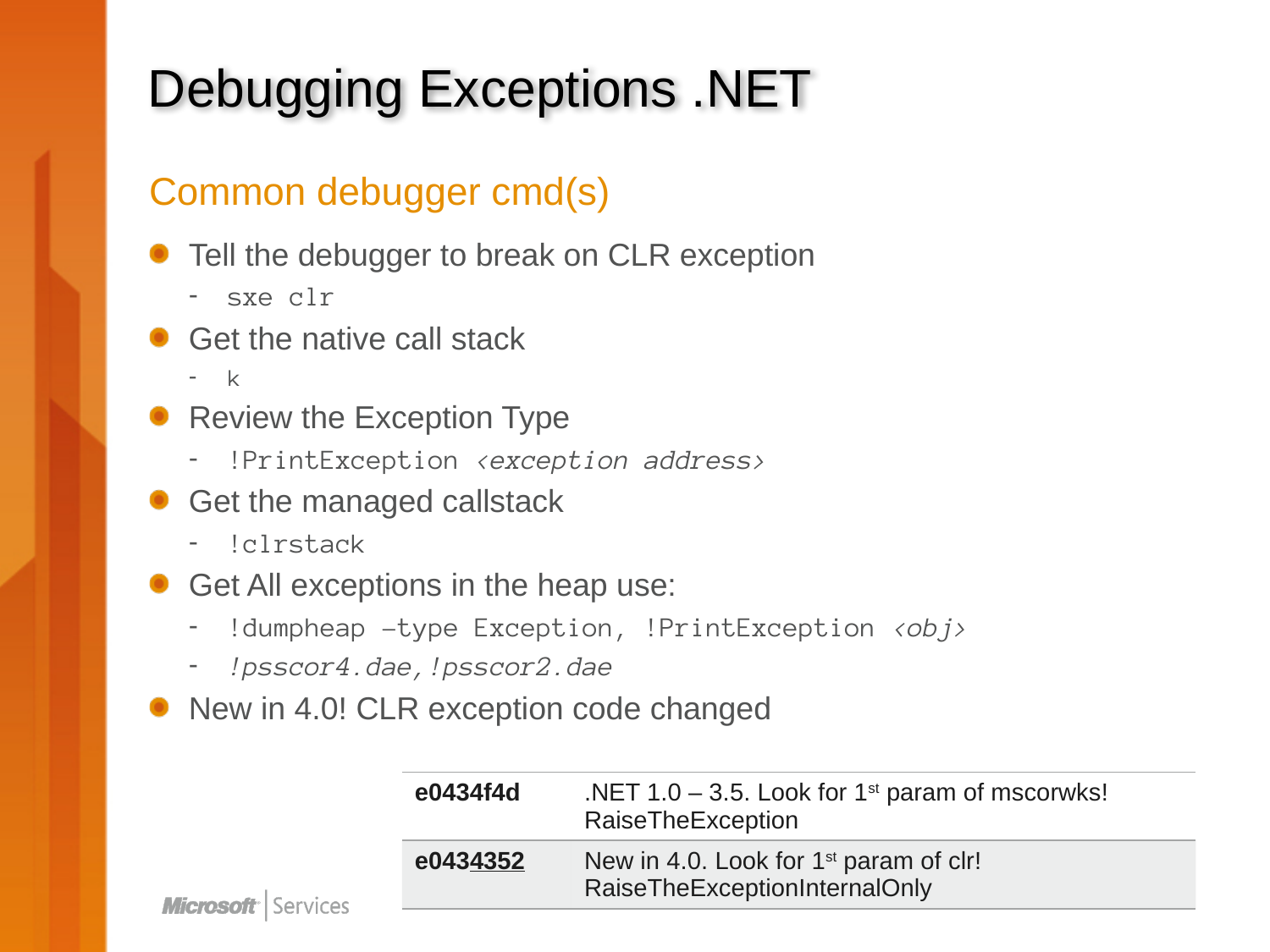

# Debugging Exceptions .NET
Common debugger cmd(s)
Tell the debugger to break on CLR exception
sxe clr
Get the native call stack
k
Review the Exception Type
!PrintException <exception address>
Get the managed callstack
!clrstack
Get All exceptions in the heap use:
!dumpheap –type Exception, !PrintException <obj>
!psscor4.dae,!psscor2.dae
New in 4.0! CLR exception code changed

| e0434f4d | .NET 1.0 – 3.5. Look for 1st param of mscorwks!RaiseTheException |
| --- | --- |
| e0434352 | New in 4.0. Look for 1st param of clr!RaiseTheExceptionInternalOnly |